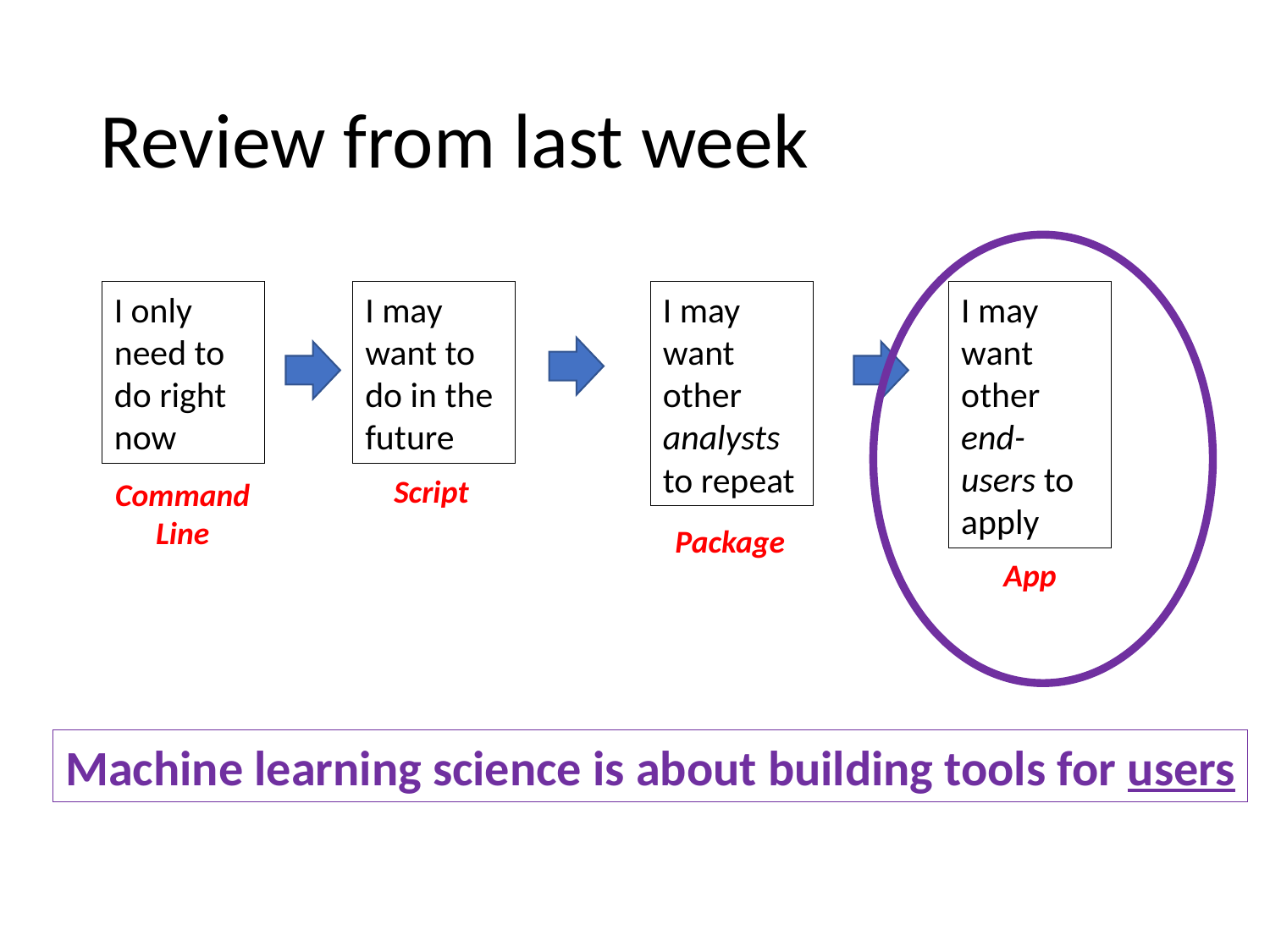

# Review from last week

I only need to do right now
I may want to do in the future
I may want other analysts to repeat
I may want other end-users to apply

Script
Command
Line
Package
App
Machine learning science is about building tools for users